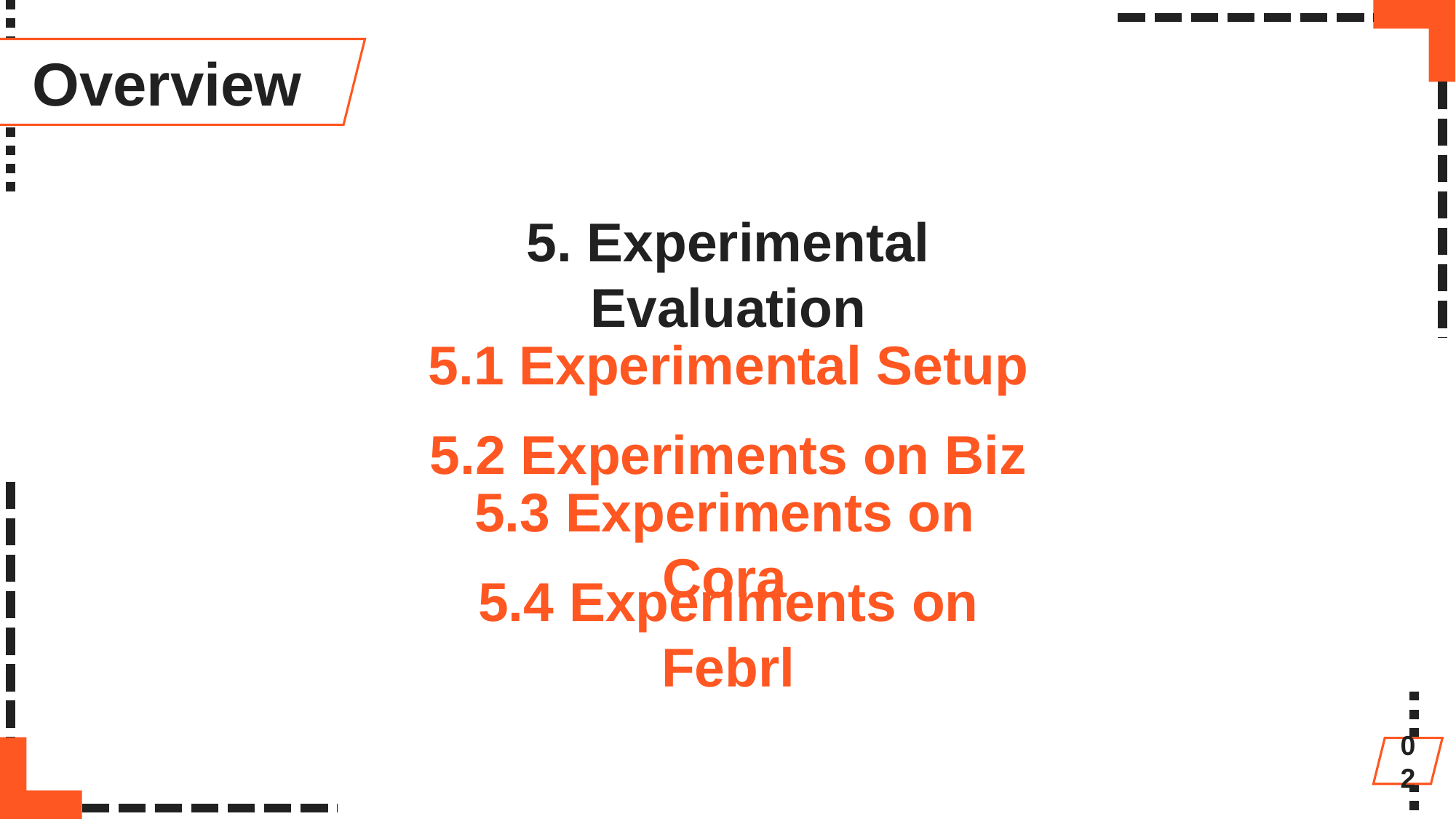

Overview
5. Experimental Evaluation
5.1 Experimental Setup
5.2 Experiments on Biz
5.3 Experiments on Cora
5.4 Experiments on Febrl

02